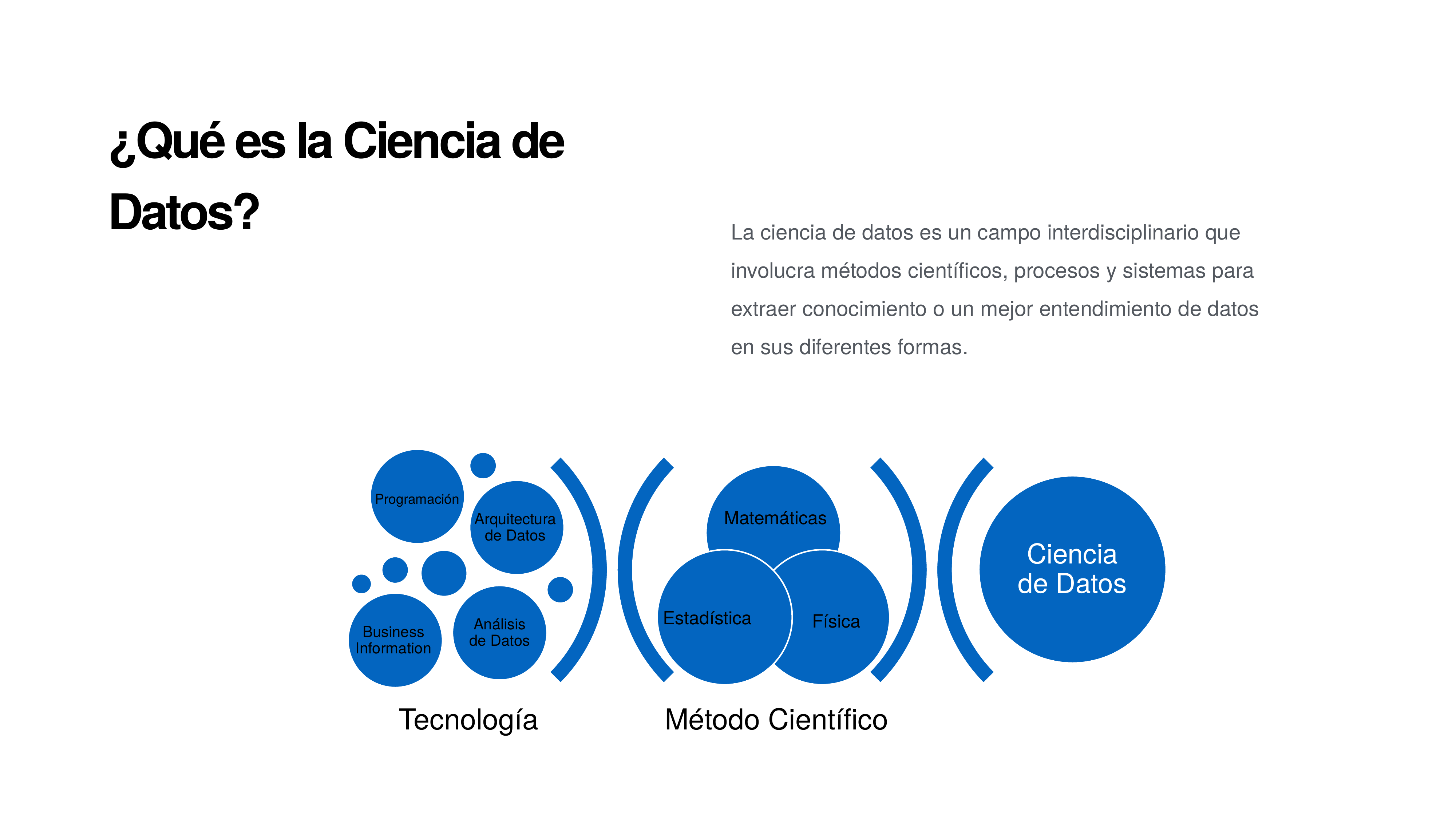

# ¿Qué es la Ciencia de Datos?
La ciencia de datos es un campo interdisciplinario que involucra métodos científicos, procesos y sistemas para extraer conocimiento o un mejor entendimiento de datos en sus diferentes formas.

Matemáticas

Estadística

Física

Método Científico

Ciencia de Datos

Programación

Arquitectura de Datos

Análisis de Datos

Business Information

Tecnología